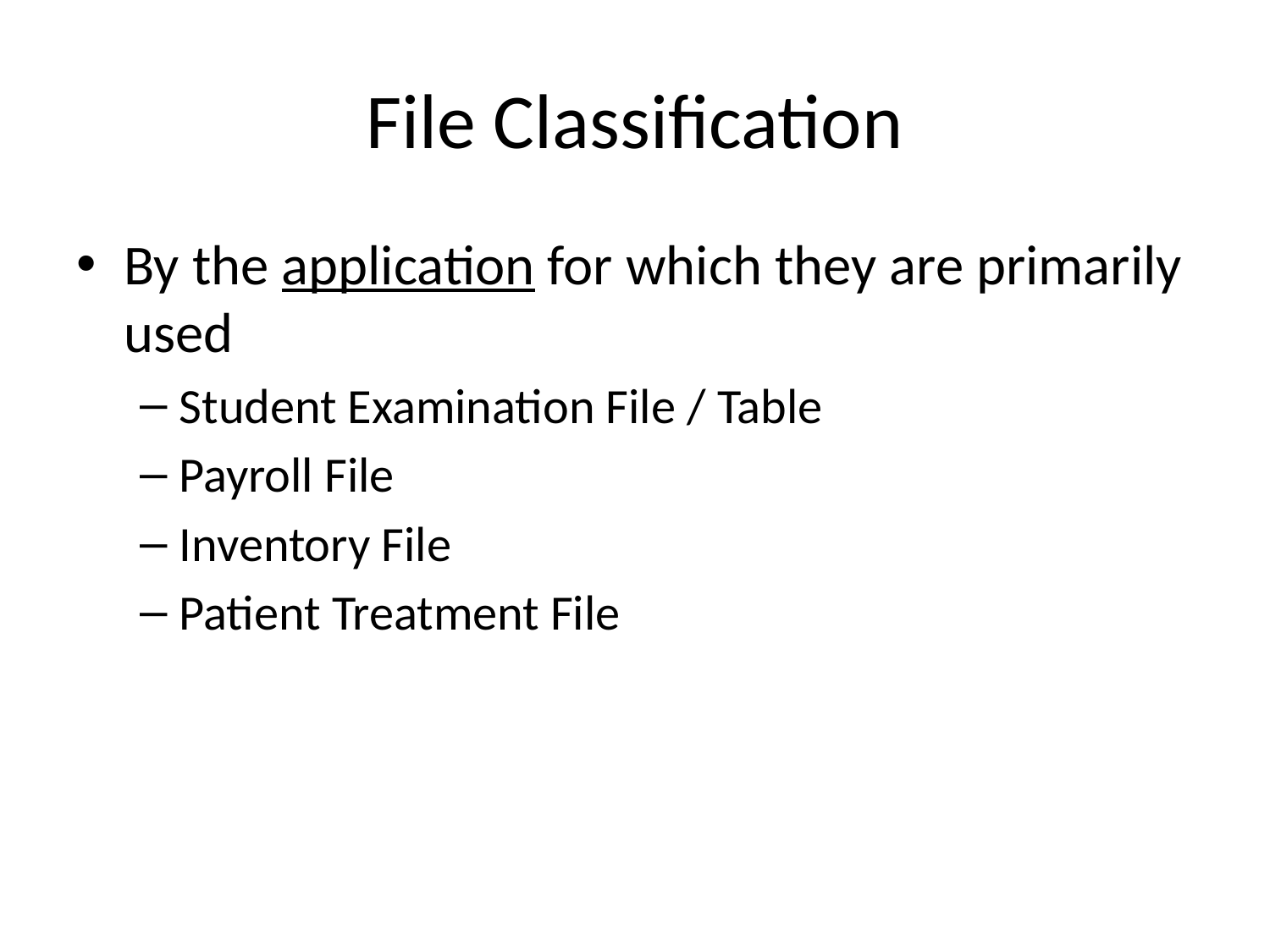

# File Classification
By the application for which they are primarily used
Student Examination File / Table
Payroll File
Inventory File
Patient Treatment File